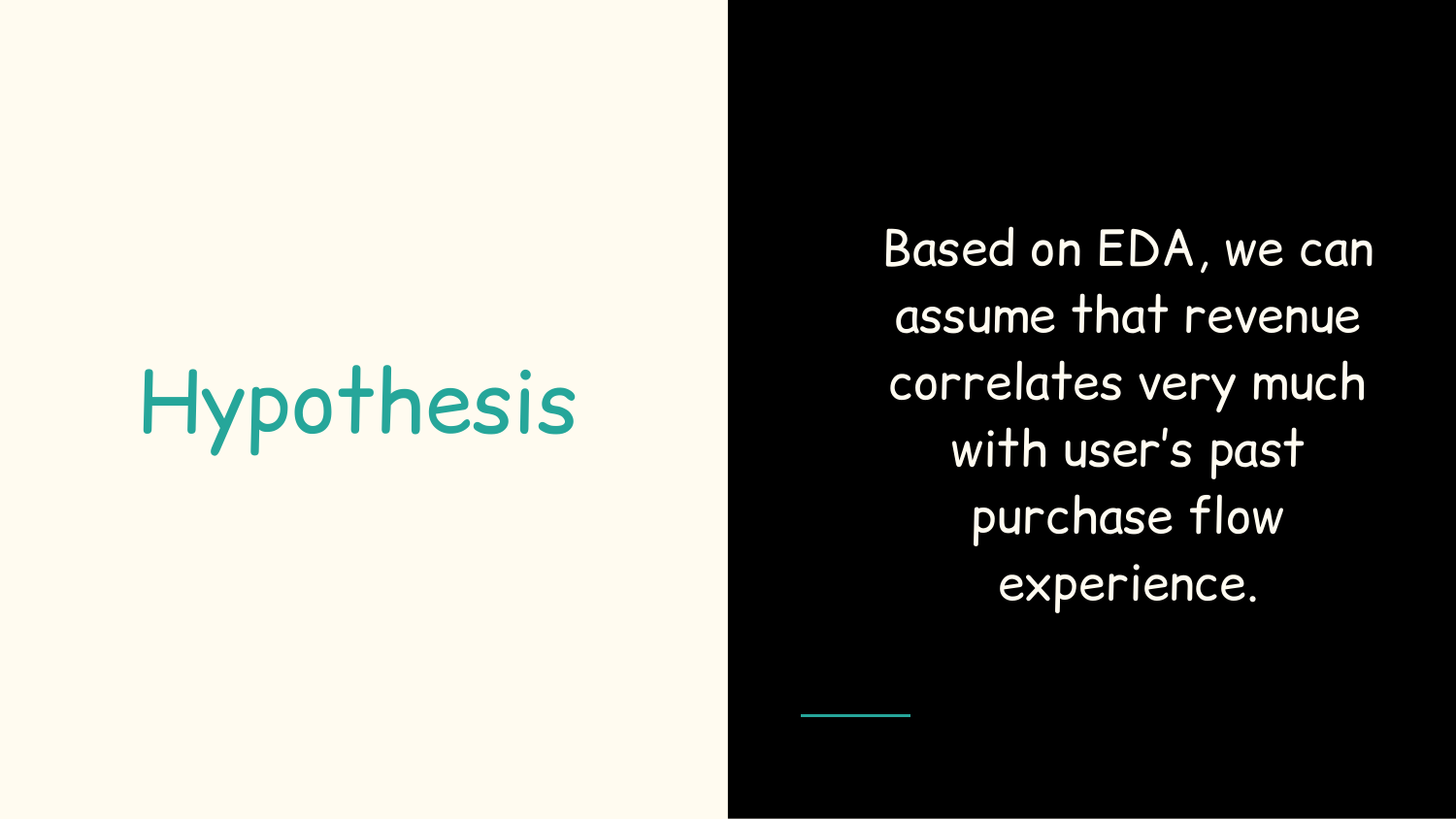

Based on EDA, we can assume that revenue correlates very much with user’s past purchase flow experience.
# Hypothesis